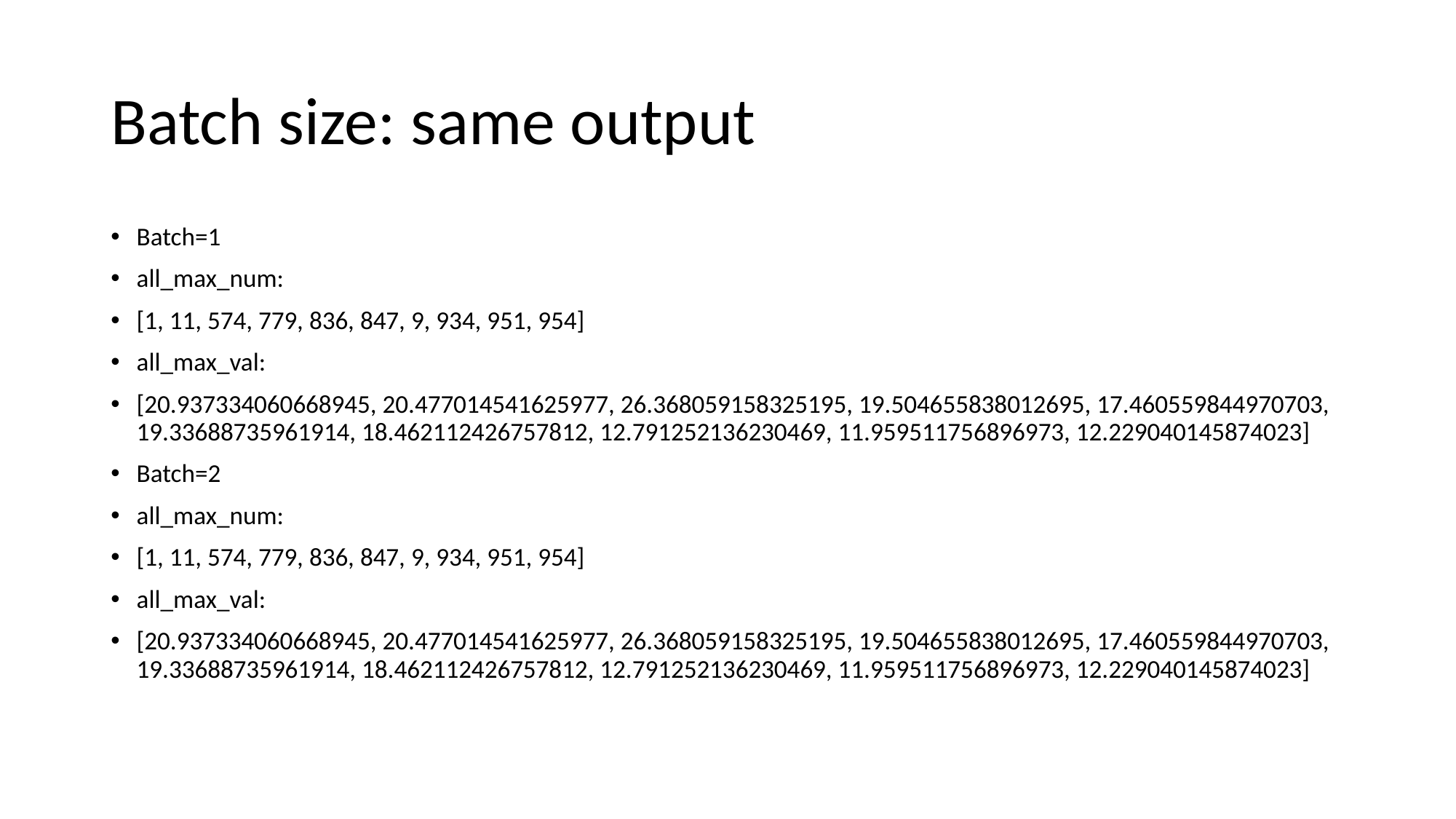

# Batch size: same output
Batch=1
all_max_num:
[1, 11, 574, 779, 836, 847, 9, 934, 951, 954]
all_max_val:
[20.937334060668945, 20.477014541625977, 26.368059158325195, 19.504655838012695, 17.460559844970703, 19.33688735961914, 18.462112426757812, 12.791252136230469, 11.959511756896973, 12.229040145874023]
Batch=2
all_max_num:
[1, 11, 574, 779, 836, 847, 9, 934, 951, 954]
all_max_val:
[20.937334060668945, 20.477014541625977, 26.368059158325195, 19.504655838012695, 17.460559844970703, 19.33688735961914, 18.462112426757812, 12.791252136230469, 11.959511756896973, 12.229040145874023]